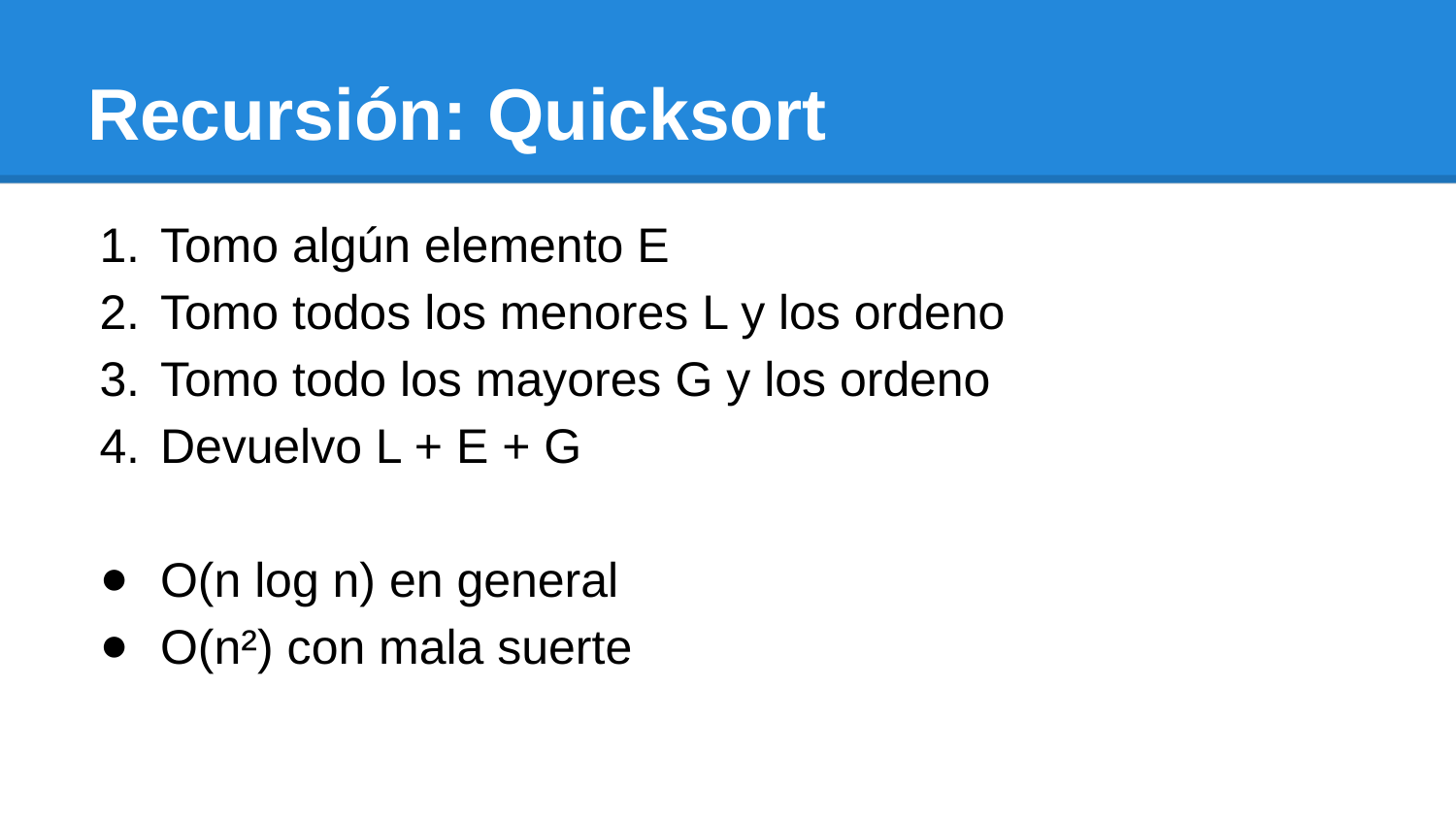

# Recursión: Quicksort
Tomo algún elemento E
Tomo todos los menores L y los ordeno
Tomo todo los mayores G y los ordeno
Devuelvo L + E + G

O(n log n) en general
O(n²) con mala suerte